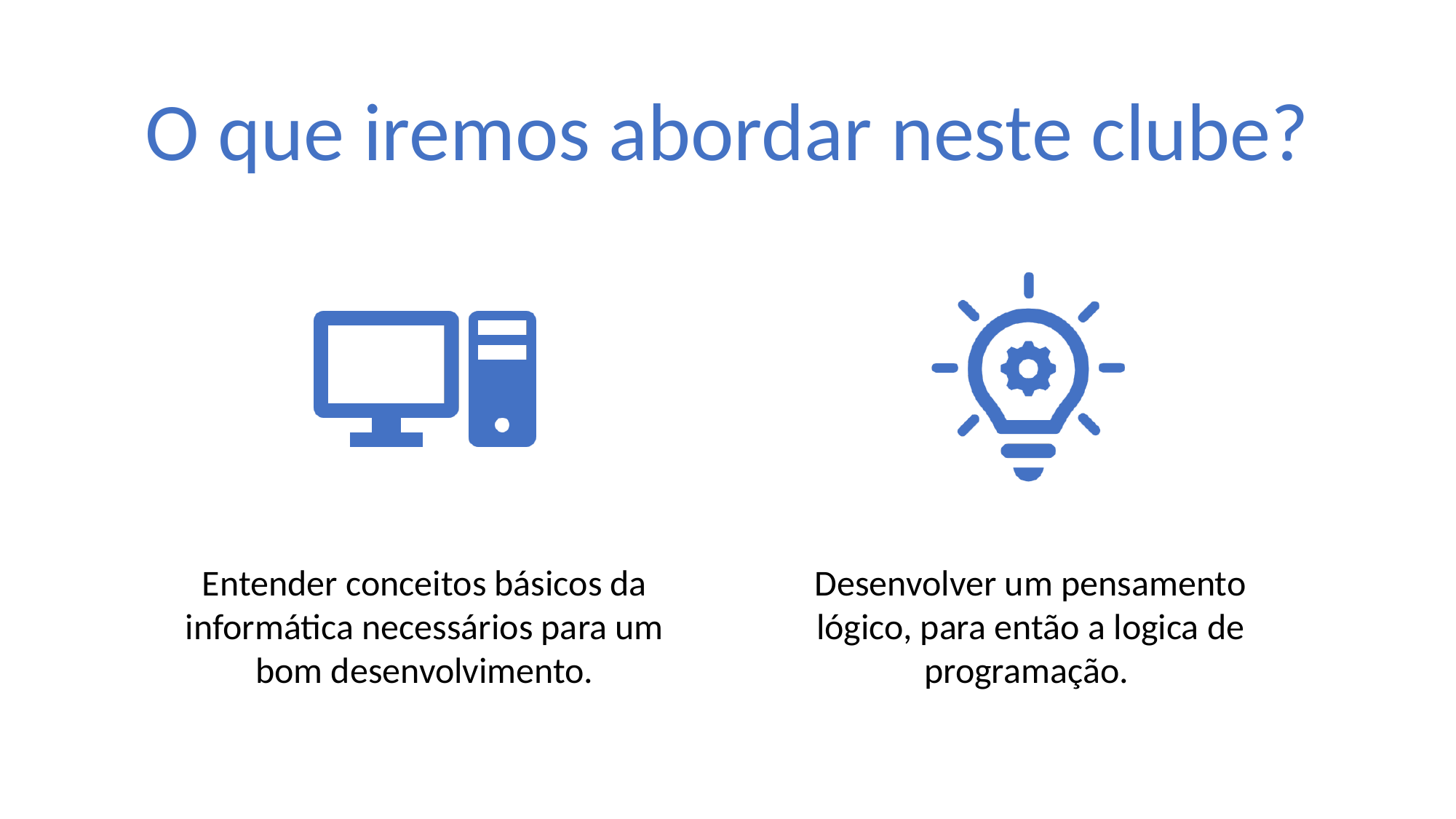

# O que iremos abordar neste clube?
Entender conceitos básicos da informática necessários para um bom desenvolvimento.
Desenvolver um pensamento lógico, para então a logica de programação.